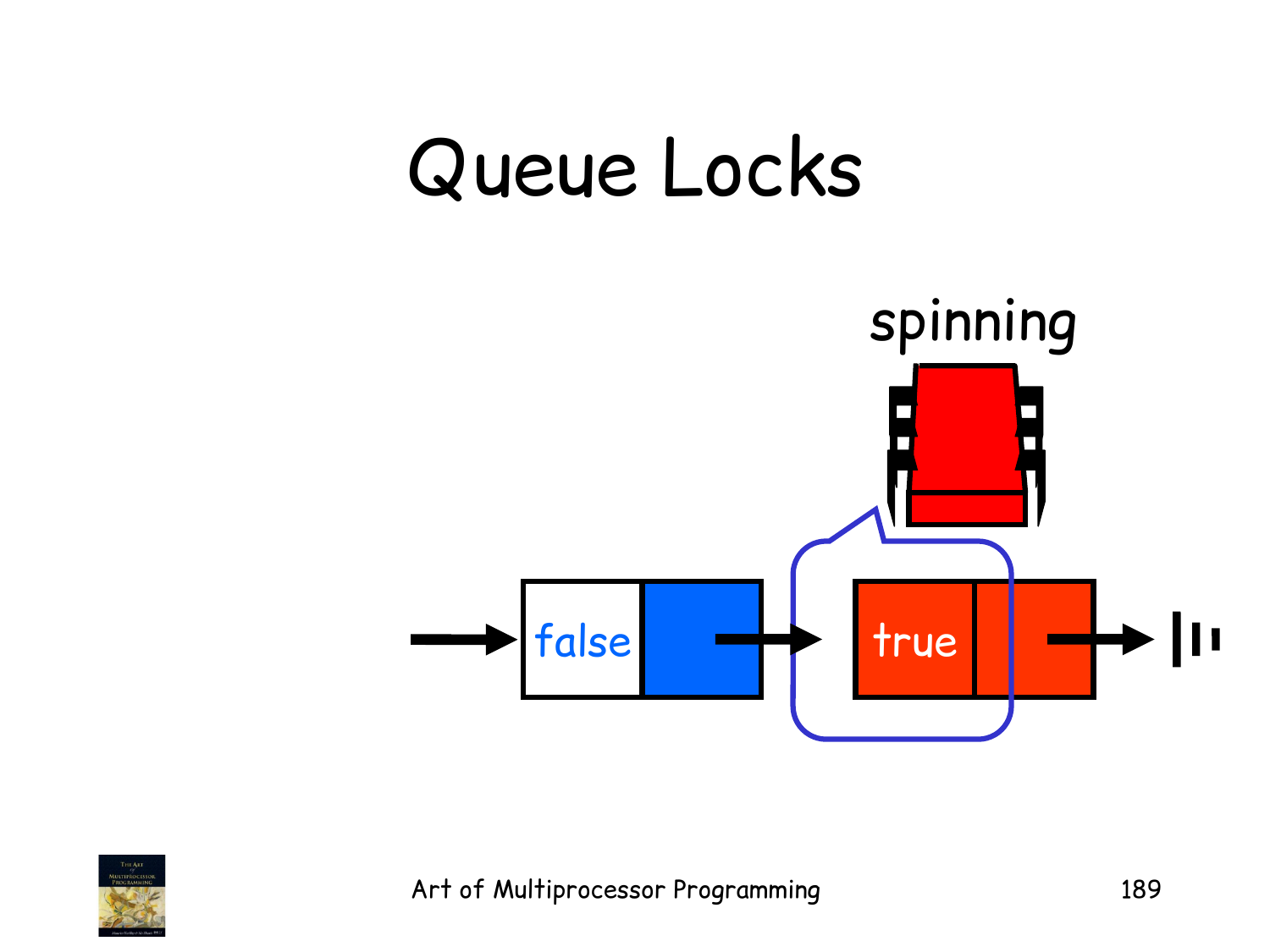

# Queue Locks
spinning

true

false

Art of Multiprocessor Programming
189